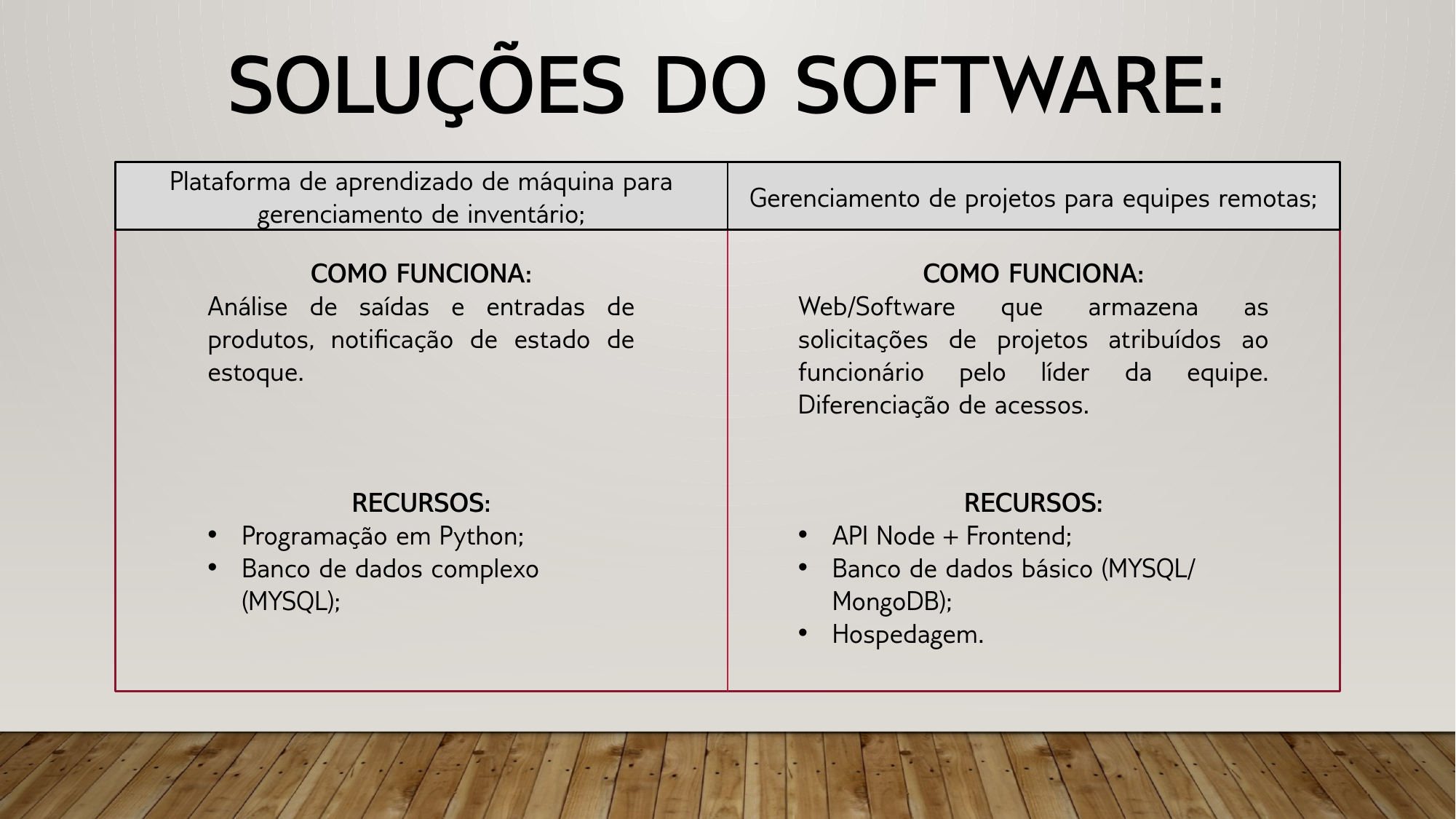

# SOLUÇÕES DO SOFTWARE:

Plataforma de aprendizado de máquina para gerenciamento de inventário;
Gerenciamento de projetos para equipes remotas;
COMO FUNCIONA:
Análise de saídas e entradas de produtos, notificação de estado de estoque.

RECURSOS:
Programação em Python;
Banco de dados complexo (MYSQL);

COMO FUNCIONA:
Web/Software que armazena as solicitações de projetos atribuídos ao funcionário pelo líder da equipe. Diferenciação de acessos.

RECURSOS:
API Node + Frontend;
Banco de dados básico (MYSQL/ MongoDB);
Hospedagem.